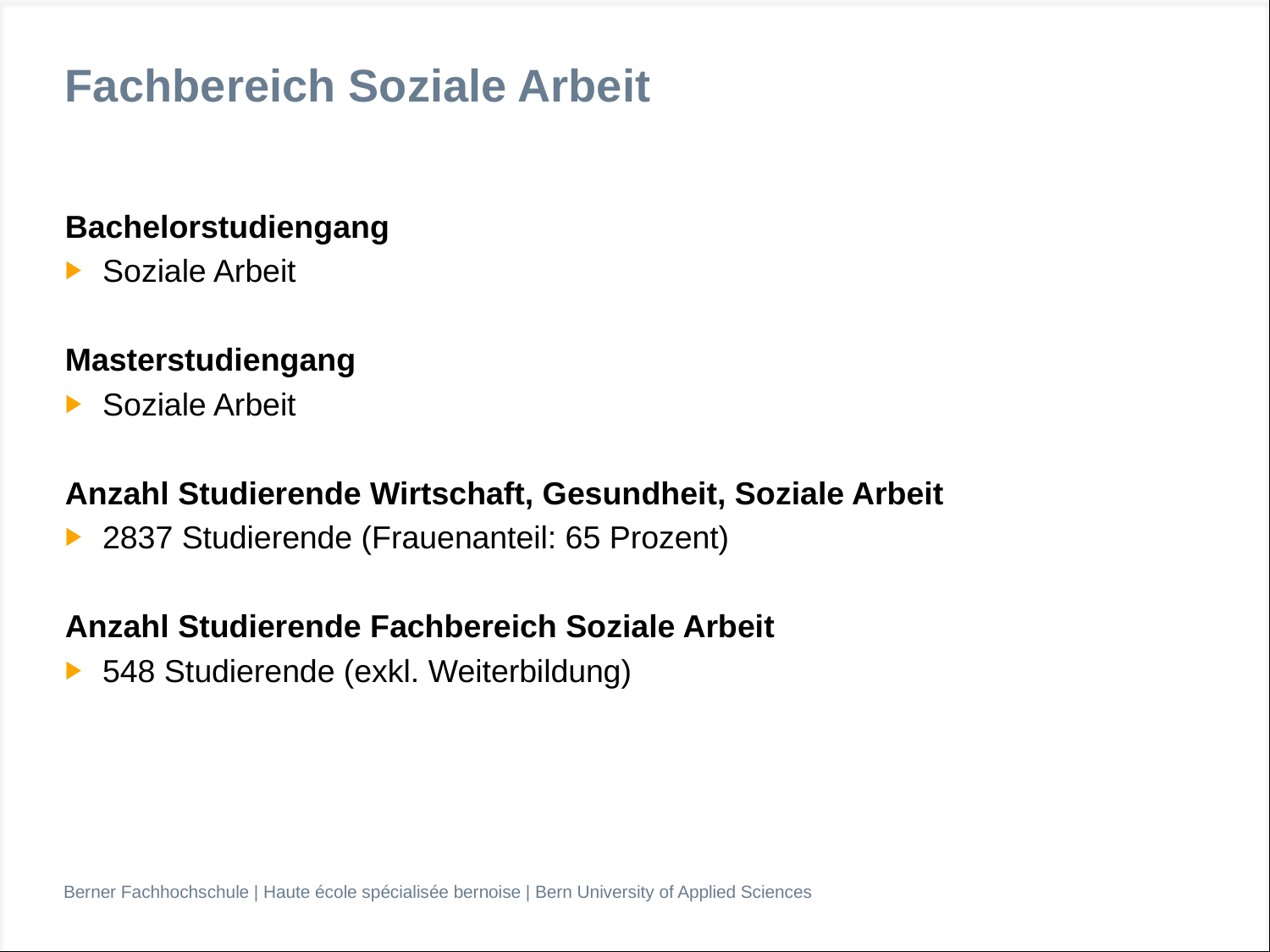

# Fachbereich Soziale Arbeit
Bachelorstudiengang
Soziale Arbeit

Masterstudiengang
Soziale Arbeit

Anzahl Studierende Wirtschaft, Gesundheit, Soziale Arbeit
2837 Studierende (Frauenanteil: 65 Prozent)

Anzahl Studierende Fachbereich Soziale Arbeit
548 Studierende (exkl. Weiterbildung)